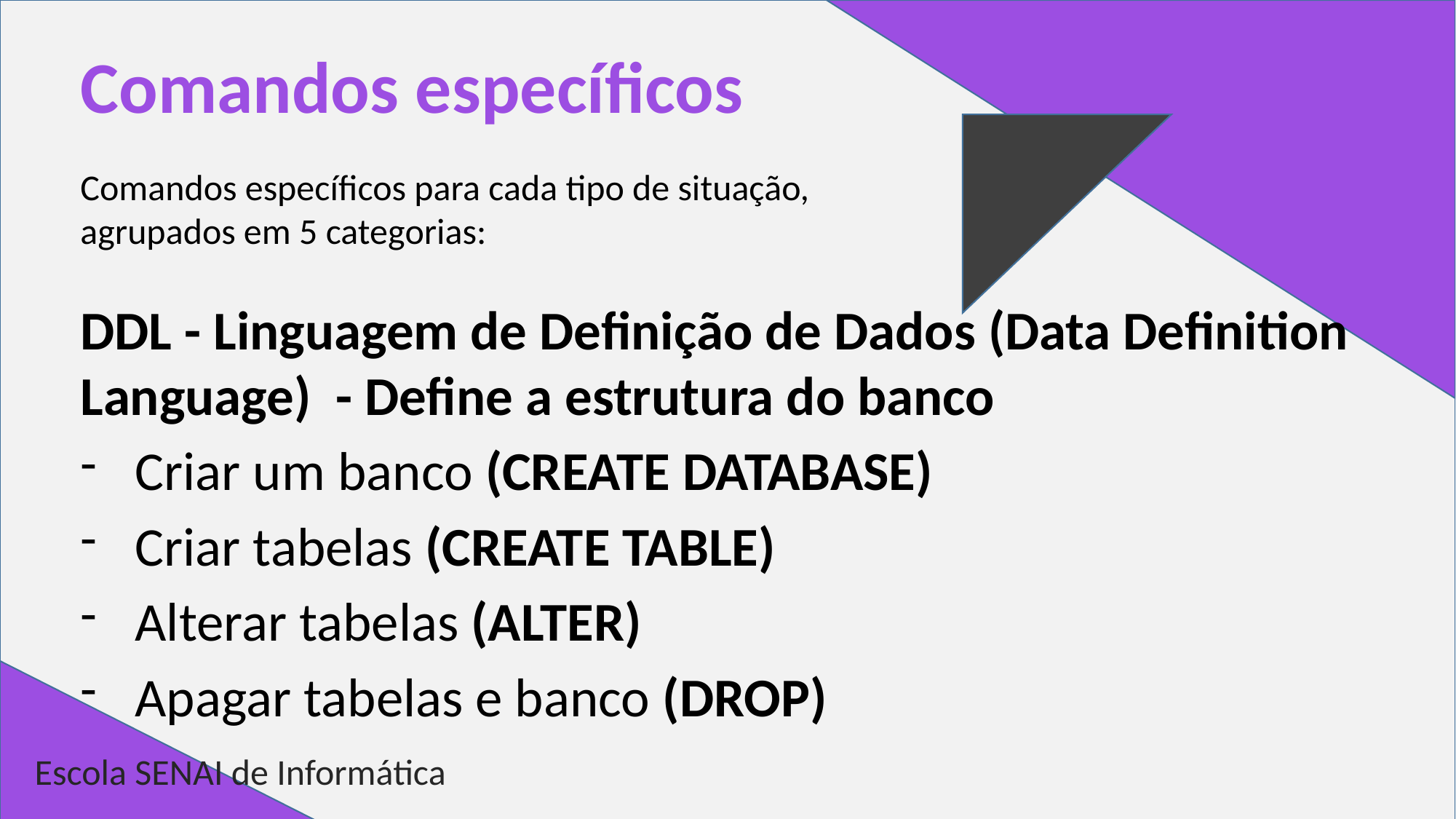

# Comandos específicos
Comandos específicos para cada tipo de situação,
agrupados em 5 categorias:

DDL - Linguagem de Definição de Dados (Data Definition Language)  - Define a estrutura do banco
Criar um banco (CREATE DATABASE)
Criar tabelas (CREATE TABLE)
Alterar tabelas (ALTER)
Apagar tabelas e banco (DROP)